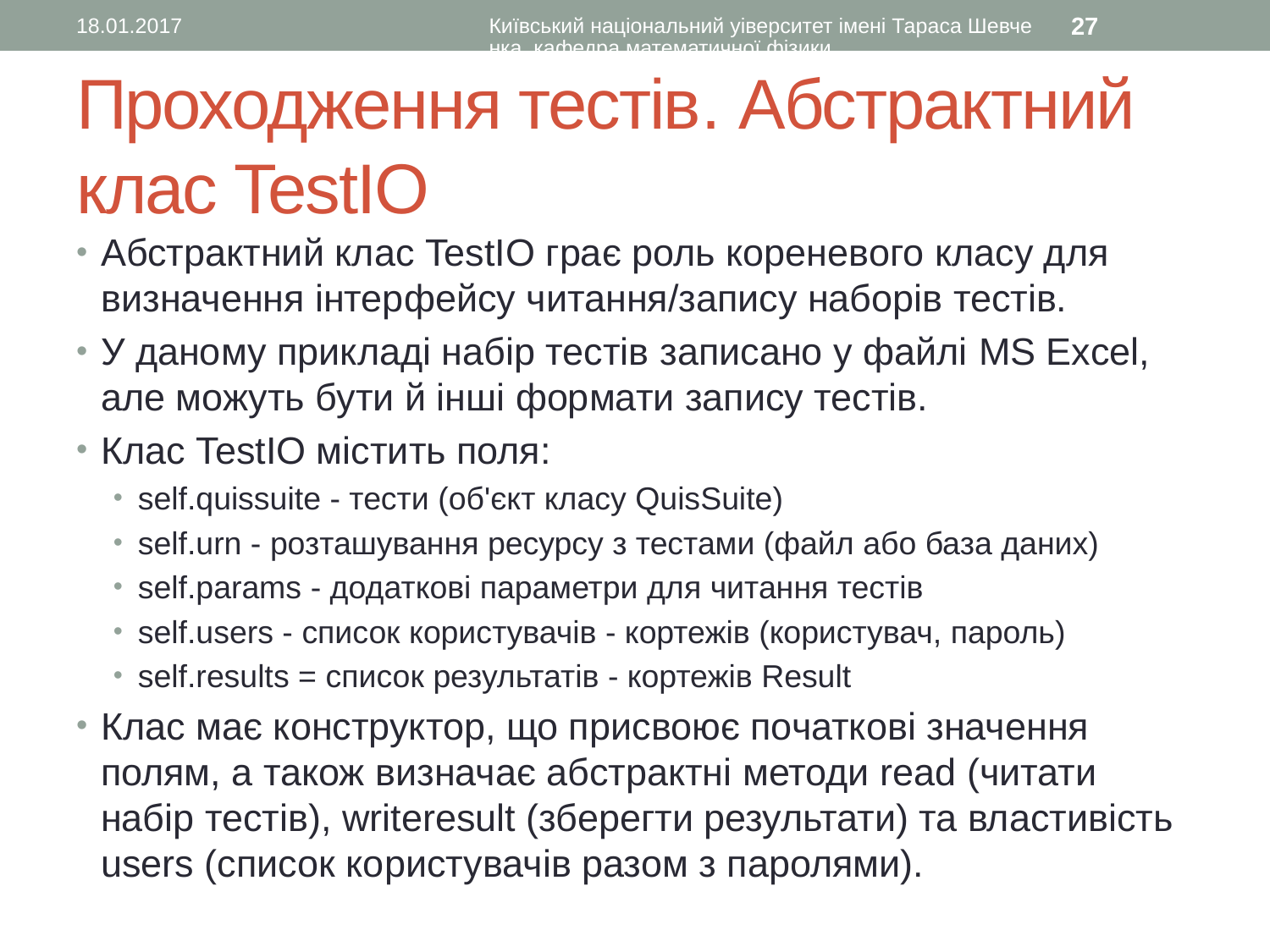

18.01.2017
Київський національний уіверситет імені Тараса Шевченка, кафедра математичної фізики
27
# Проходження тестів. Абстрактний клас TestIO
Абстрактний клас TestIO грає роль кореневого класу для визначення інтерфейсу читання/запису наборів тестів.
У даному прикладі набір тестів записано у файлі MS Excel, але можуть бути й інші формати запису тестів.
Клас TestIO містить поля:
self.quissuite - тести (об'єкт класу QuisSuite)
self.urn - розташування ресурсу з тестами (файл або база даних)
self.params - додаткові параметри для читання тестів
self.users - список користувачів - кортежів (користувач, пароль)
self.results = список результатів - кортежів Result
Клас має конструктор, що присвоює початкові значення полям, а також визначає абстрактні методи read (читати набір тестів), writeresult (зберегти результати) та властивість users (список користувачів разом з паролями).